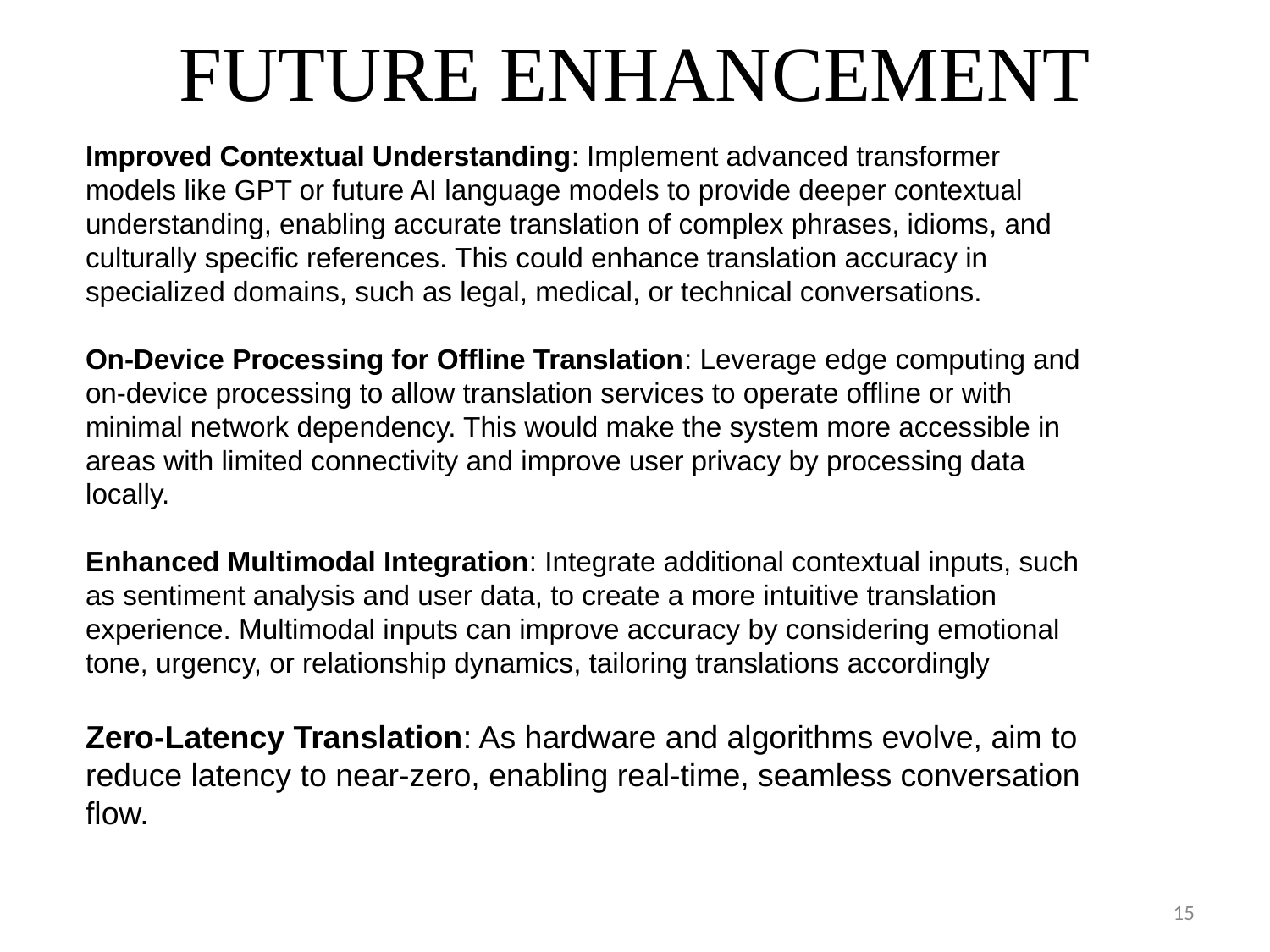

# FUTURE ENHANCEMENT
Improved Contextual Understanding: Implement advanced transformer models like GPT or future AI language models to provide deeper contextual understanding, enabling accurate translation of complex phrases, idioms, and culturally specific references. This could enhance translation accuracy in specialized domains, such as legal, medical, or technical conversations.
On-Device Processing for Offline Translation: Leverage edge computing and on-device processing to allow translation services to operate offline or with minimal network dependency. This would make the system more accessible in areas with limited connectivity and improve user privacy by processing data locally.

Enhanced Multimodal Integration: Integrate additional contextual inputs, such as sentiment analysis and user data, to create a more intuitive translation experience. Multimodal inputs can improve accuracy by considering emotional tone, urgency, or relationship dynamics, tailoring translations accordingly

Zero-Latency Translation: As hardware and algorithms evolve, aim to reduce latency to near-zero, enabling real-time, seamless conversation flow.

15